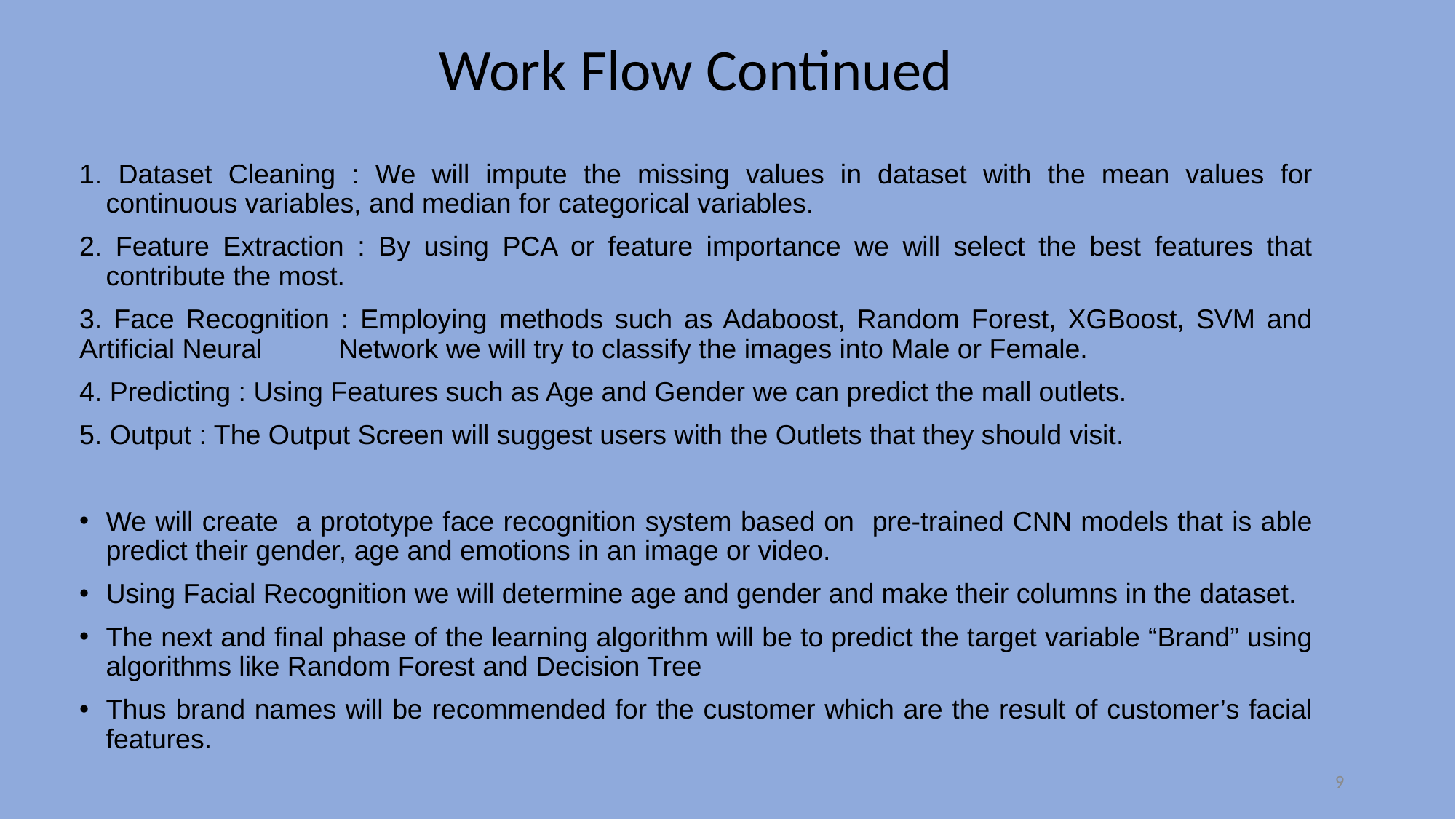

Work Flow Continued

1. Dataset Cleaning : We will impute the missing values in dataset with the mean values for continuous variables, and median for categorical variables.
2. Feature Extraction : By using PCA or feature importance we will select the best features that contribute the most.
3. Face Recognition : Employing methods such as Adaboost, Random Forest, XGBoost, SVM and Artificial Neural          Network we will try to classify the images into Male or Female.
4. Predicting : Using Features such as Age and Gender we can predict the mall outlets.
5. Output : The Output Screen will suggest users with the Outlets that they should visit.

We will create  a prototype face recognition system based on  pre-trained CNN models that is able predict their gender, age and emotions in an image or video.
Using Facial Recognition we will determine age and gender and make their columns in the dataset.
The next and final phase of the learning algorithm will be to predict the target variable “Brand” using algorithms like Random Forest and Decision Tree
Thus brand names will be recommended for the customer which are the result of customer’s facial features.
9